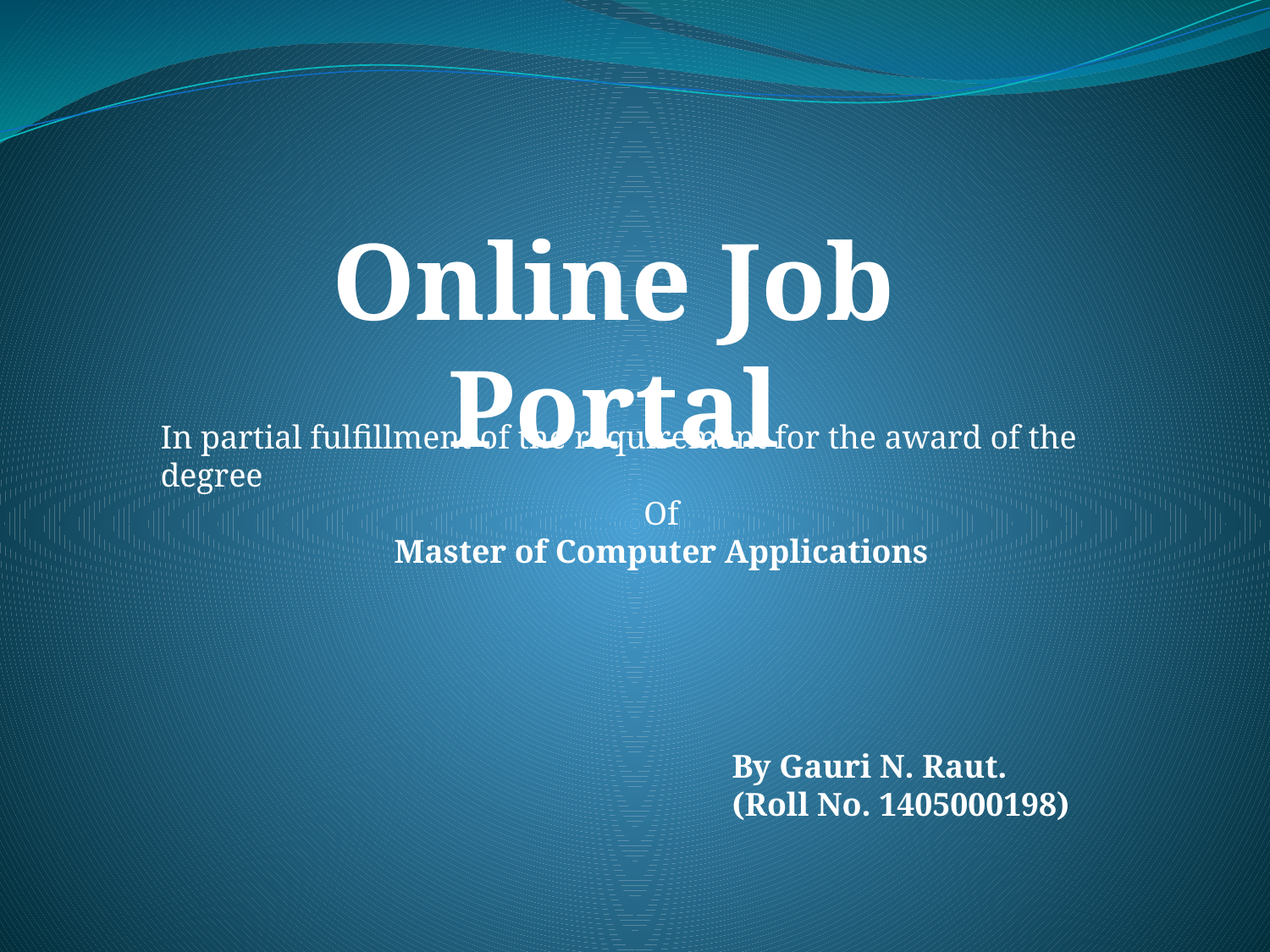

Online Job Portal
In partial fulfillment of the requirement for the award of the degree
Of
Master of Computer Applications
By Gauri N. Raut.
(Roll No. 1405000198)